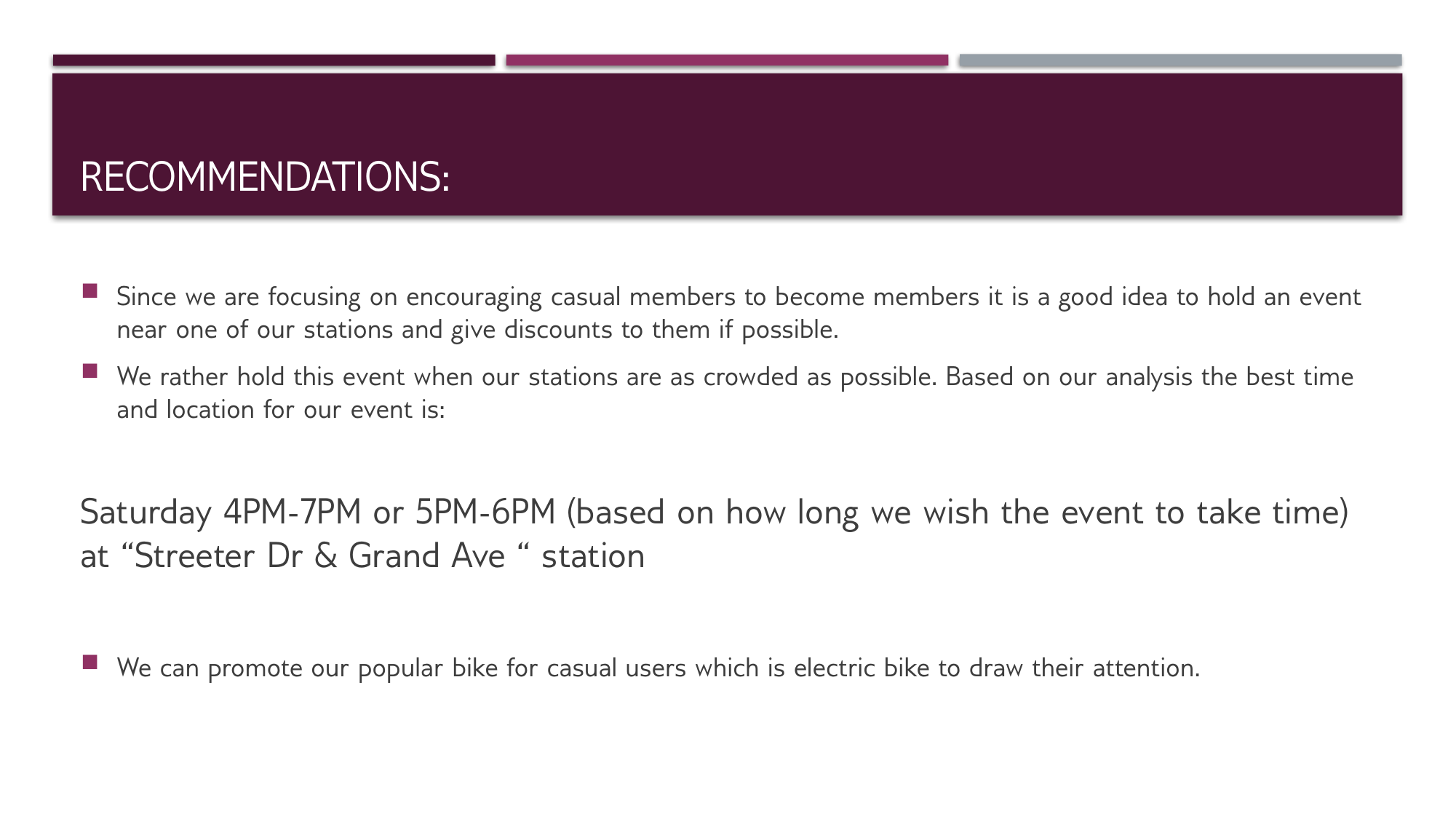

# Recommendations:
Since we are focusing on encouraging casual members to become members it is a good idea to hold an event near one of our stations and give discounts to them if possible.
We rather hold this event when our stations are as crowded as possible. Based on our analysis the best time and location for our event is:

Saturday 4PM-7PM or 5PM-6PM (based on how long we wish the event to take time) at “Streeter Dr & Grand Ave “ station

We can promote our popular bike for casual users which is electric bike to draw their attention.